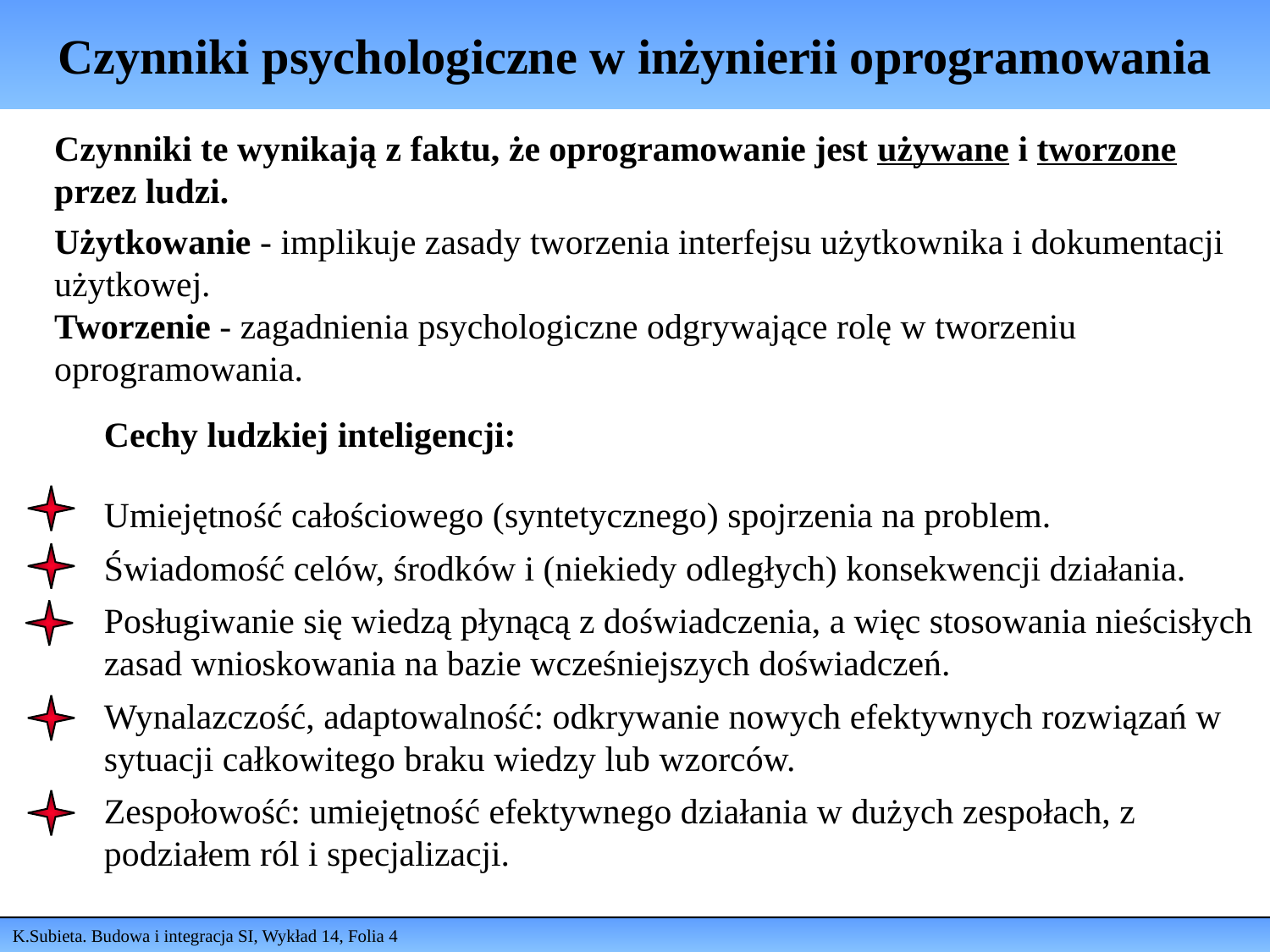

# Czynniki psychologiczne w inżynierii oprogramowania
Czynniki te wynikają z faktu, że oprogramowanie jest używane i tworzone przez ludzi.
Użytkowanie - implikuje zasady tworzenia interfejsu użytkownika i dokumentacji użytkowej.
Tworzenie - zagadnienia psychologiczne odgrywające rolę w tworzeniu oprogramowania.
Cechy ludzkiej inteligencji:

Umiejętność całościowego (syntetycznego) spojrzenia na problem.
Świadomość celów, środków i (niekiedy odległych) konsekwencji działania.
Posługiwanie się wiedzą płynącą z doświadczenia, a więc stosowania nieścisłych zasad wnioskowania na bazie wcześniejszych doświadczeń.
Wynalazczość, adaptowalność: odkrywanie nowych efektywnych rozwiązań w sytuacji całkowitego braku wiedzy lub wzorców.
Zespołowość: umiejętność efektywnego działania w dużych zespołach, z podziałem ról i specjalizacji.